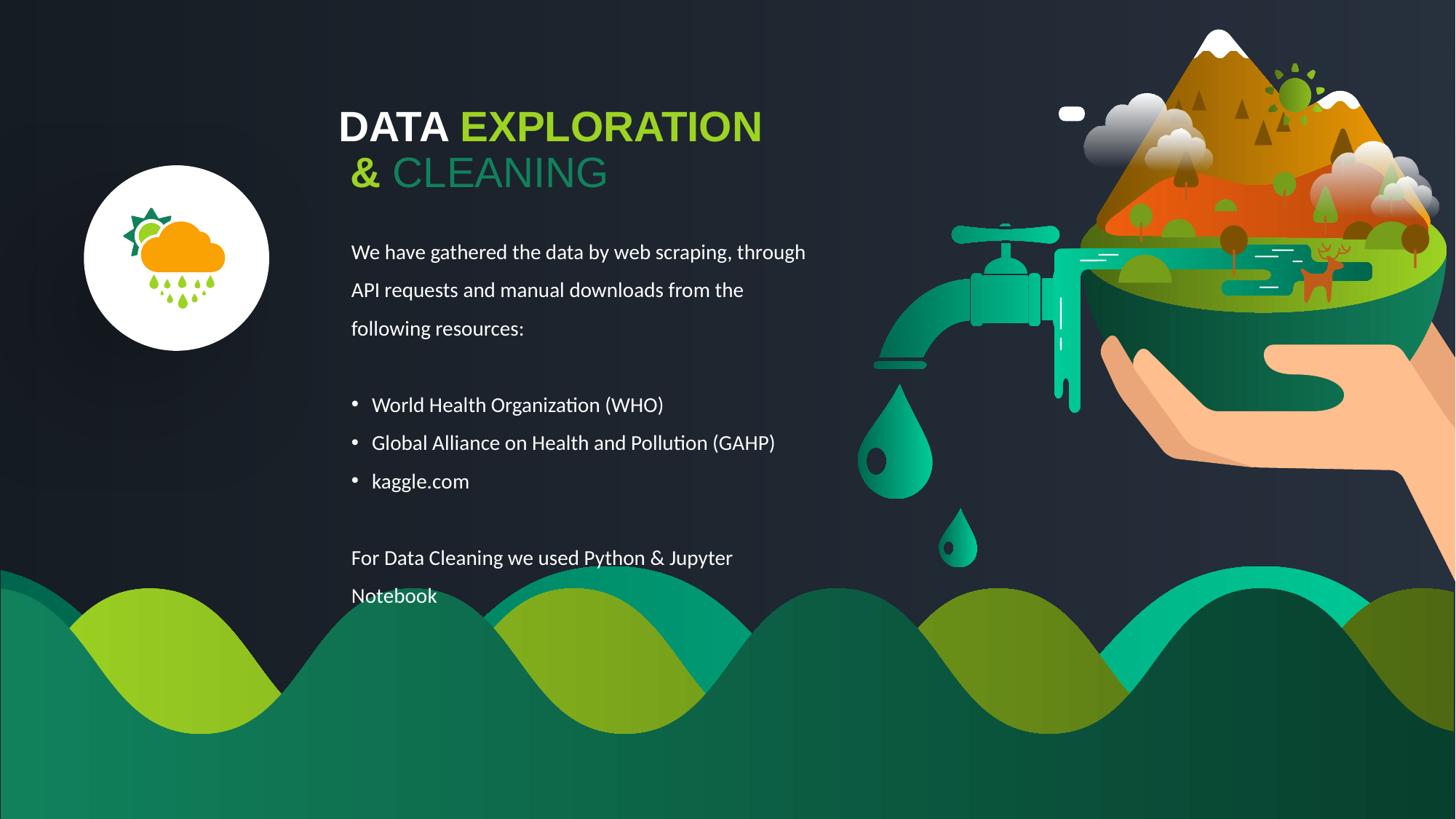

DATA EXPLORATION
 & CLEANING

We have gathered the data by web scraping, through API requests and manual downloads from the following resources:

World Health Organization (WHO)
Global Alliance on Health and Pollution (GAHP)
kaggle.com

For Data Cleaning we used Python & Jupyter Notebook